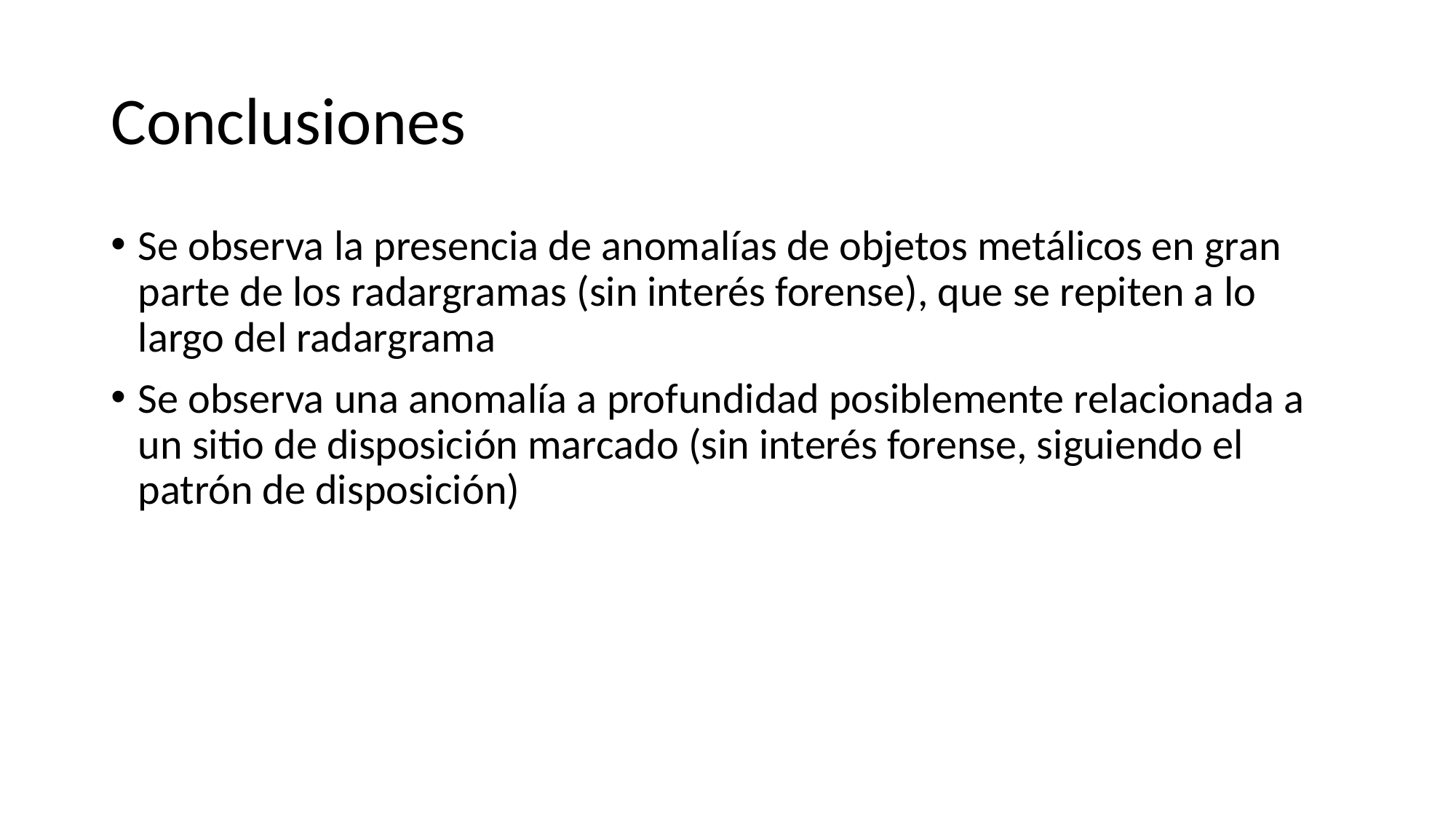

# Conclusiones
Se observa la presencia de anomalías de objetos metálicos en gran parte de los radargramas (sin interés forense), que se repiten a lo largo del radargrama
Se observa una anomalía a profundidad posiblemente relacionada a un sitio de disposición marcado (sin interés forense, siguiendo el patrón de disposición)